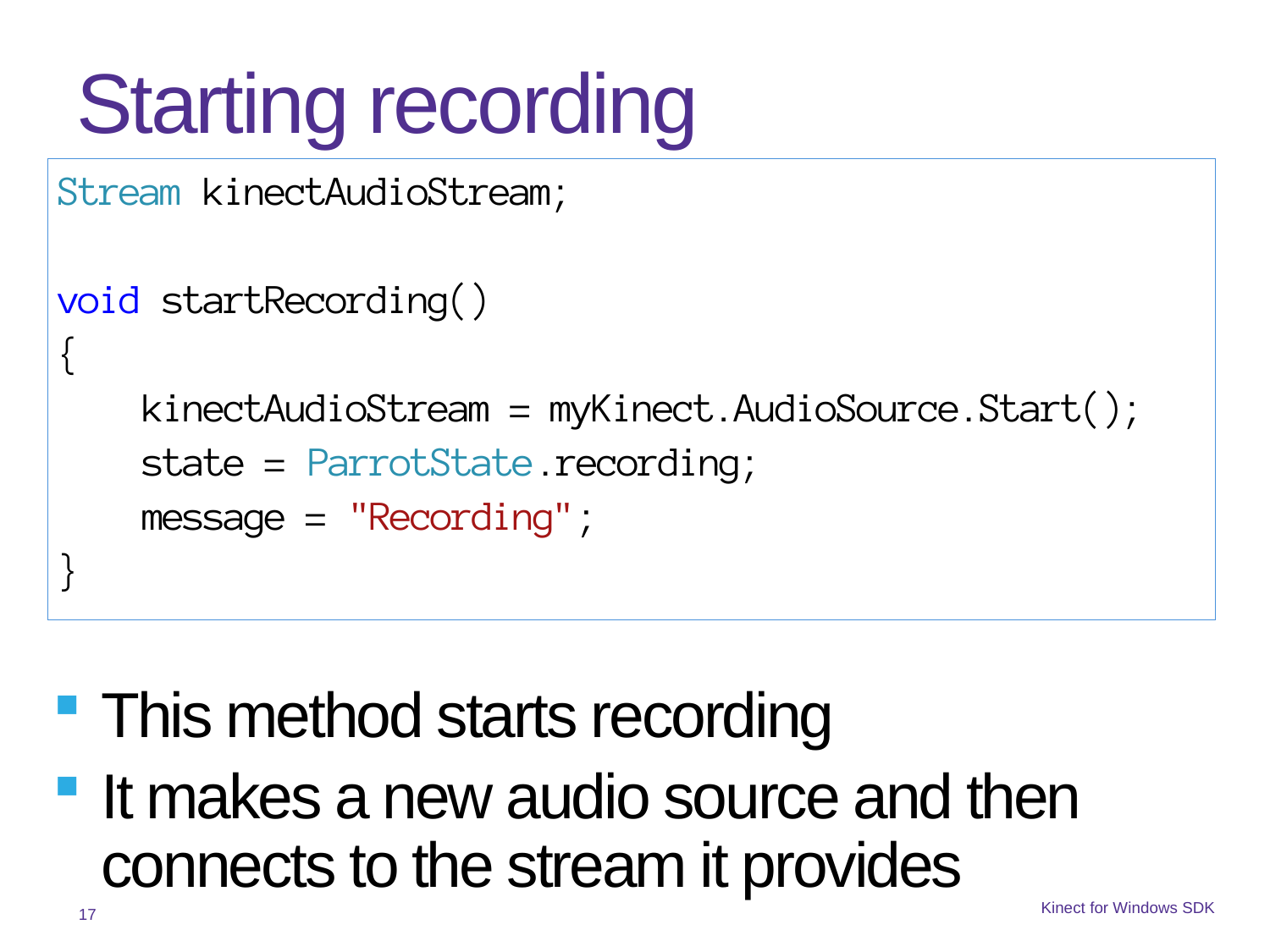

# Starting recording
Stream kinectAudioStream;

void startRecording()
{
    kinectAudioStream = myKinect.AudioSource.Start();
    state = ParrotState.recording;
    message = "Recording";
}
This method starts recording
It makes a new audio source and then connects to the stream it provides
17